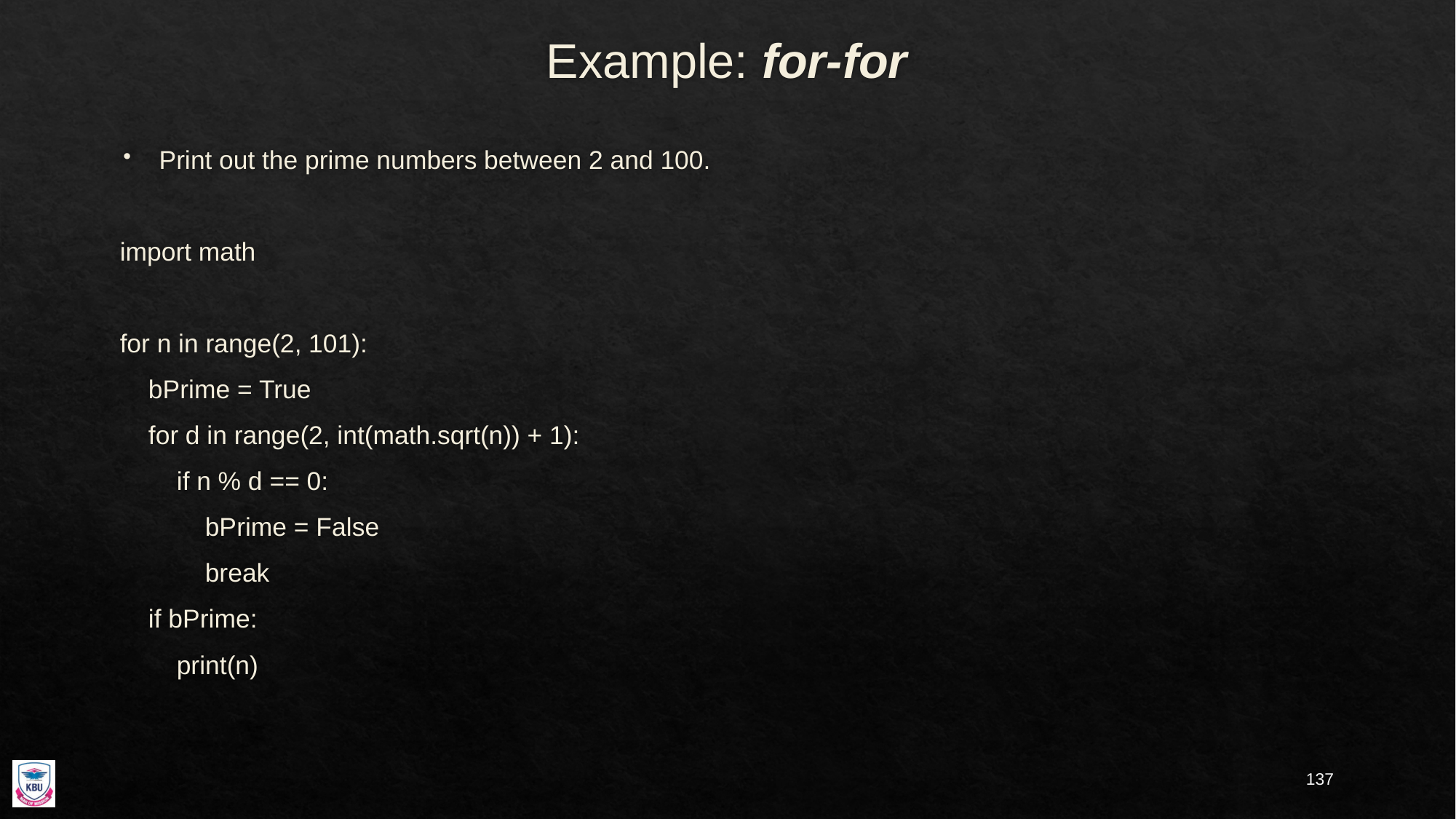

# Example: for-for
Print out the prime numbers between 2 and 100.

import math

for n in range(2, 101):
    bPrime = True
    for d in range(2, int(math.sqrt(n)) + 1):
        if n % d == 0:
            bPrime = False
            break
    if bPrime:
        print(n)
137